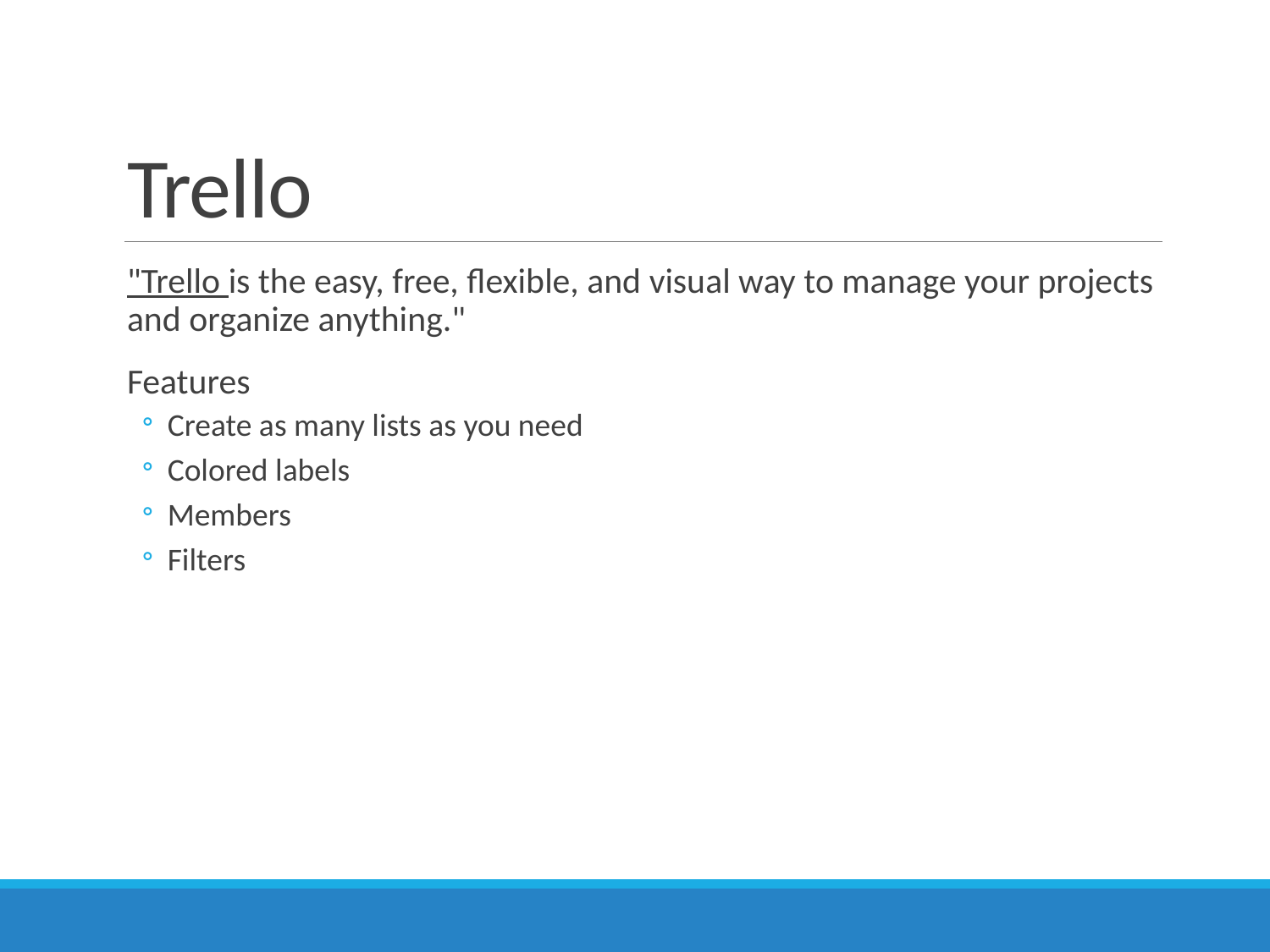

# Trello
"Trello is the easy, free, flexible, and visual way to manage your projects and organize anything."
Features
Create as many lists as you need
Colored labels
Members
Filters